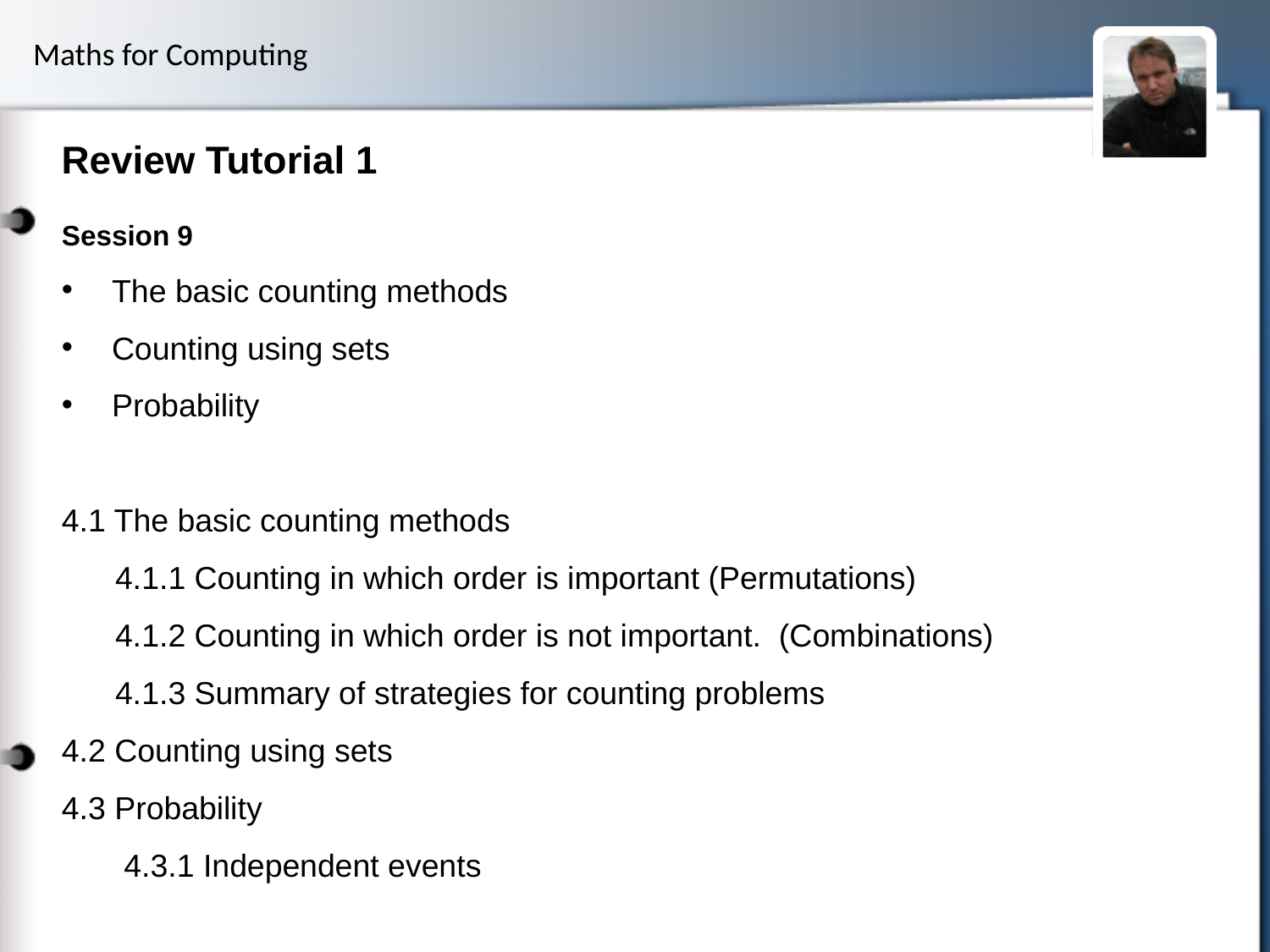

# Review Tutorial 1
Session 9
The basic counting methods
Counting using sets
Probability

4.1 The basic counting methods
      4.1.1 Counting in which order is important (Permutations)
      4.1.2 Counting in which order is not important.  (Combinations)
      4.1.3 Summary of strategies for counting problems
4.2 Counting using sets
4.3 Probability
       4.3.1 Independent events